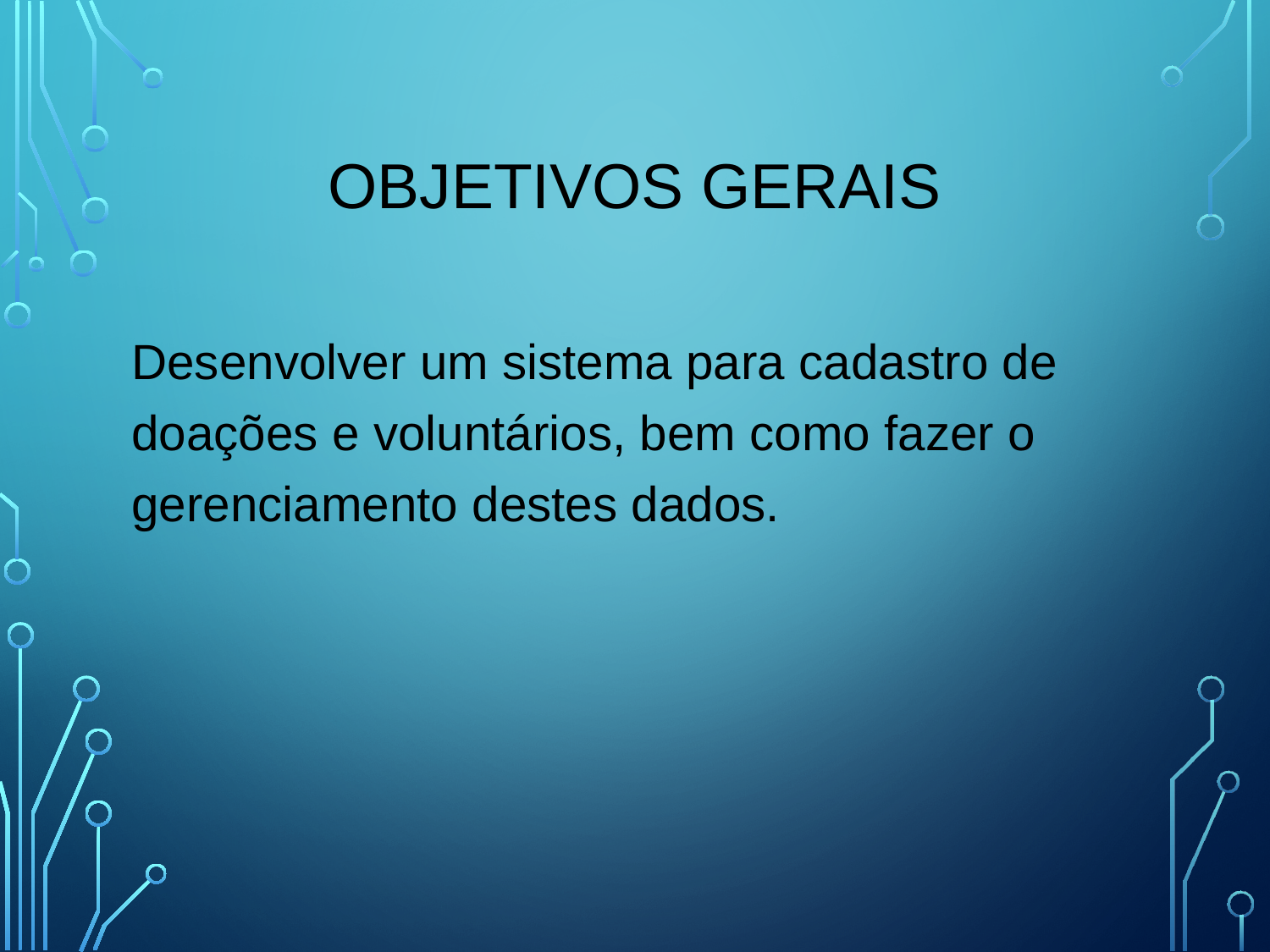

# OBJETIVOs GERAis
Desenvolver um sistema para cadastro de doações e voluntários, bem como fazer o gerenciamento destes dados.